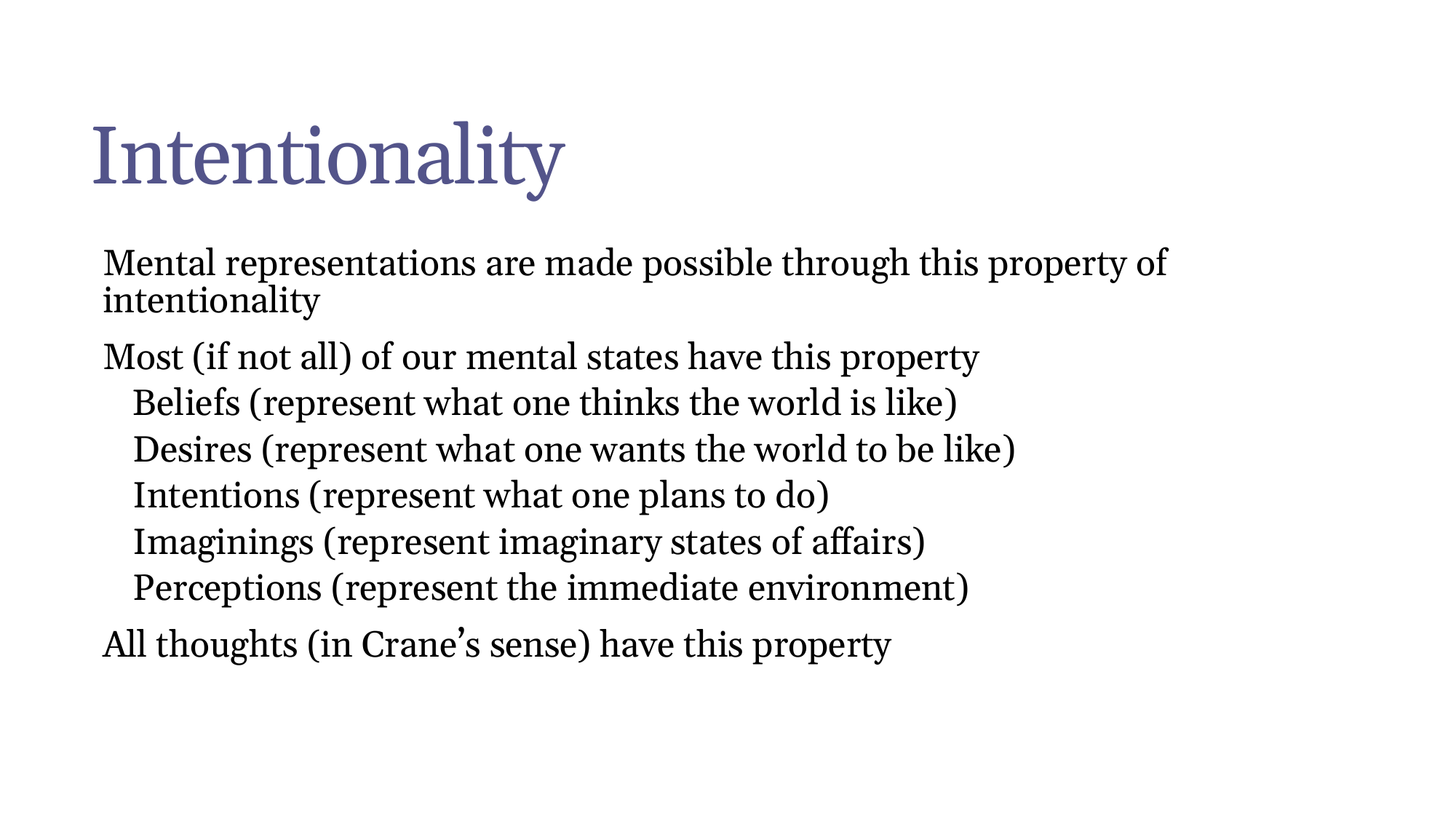

# Intentionality
Mental representations are made possible through this property of intentionality
Most (if not all) of our mental states have this property
Beliefs (represent what one thinks the world is like)
Desires (represent what one wants the world to be like)
Intentions (represent what one plans to do)
Imaginings (represent imaginary states of affairs)
Perceptions (represent the immediate environment)
All thoughts (in Crane’s sense) have this property